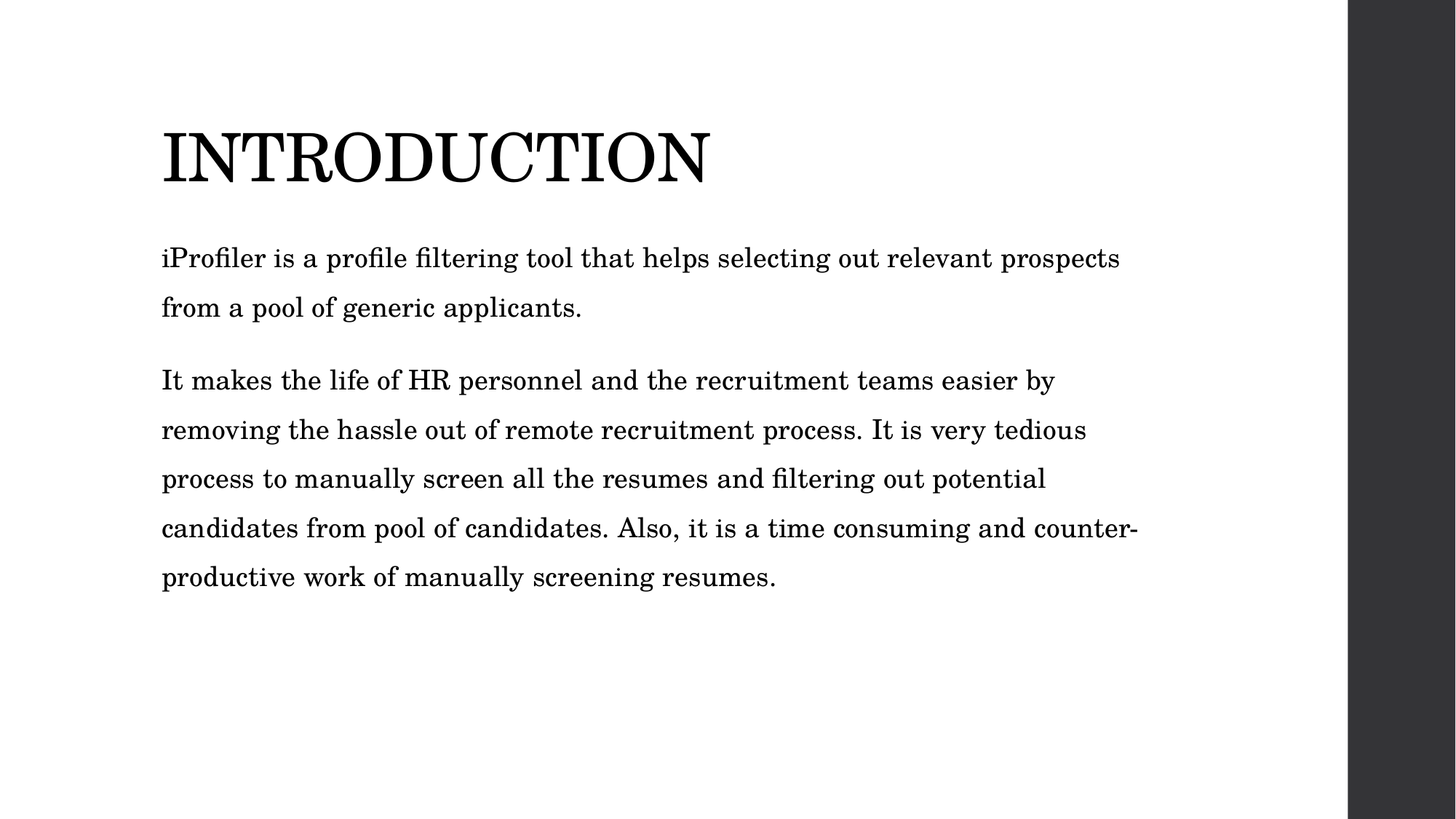

# INTRODUCTION
iProfiler is a profile filtering tool that helps selecting out relevant prospects from a pool of generic applicants.
It makes the life of HR personnel and the recruitment teams easier by removing the hassle out of remote recruitment process. It is very tedious process to manually screen all the resumes and filtering out potential candidates from pool of candidates. Also, it is a time consuming and counter-productive work of manually screening resumes.